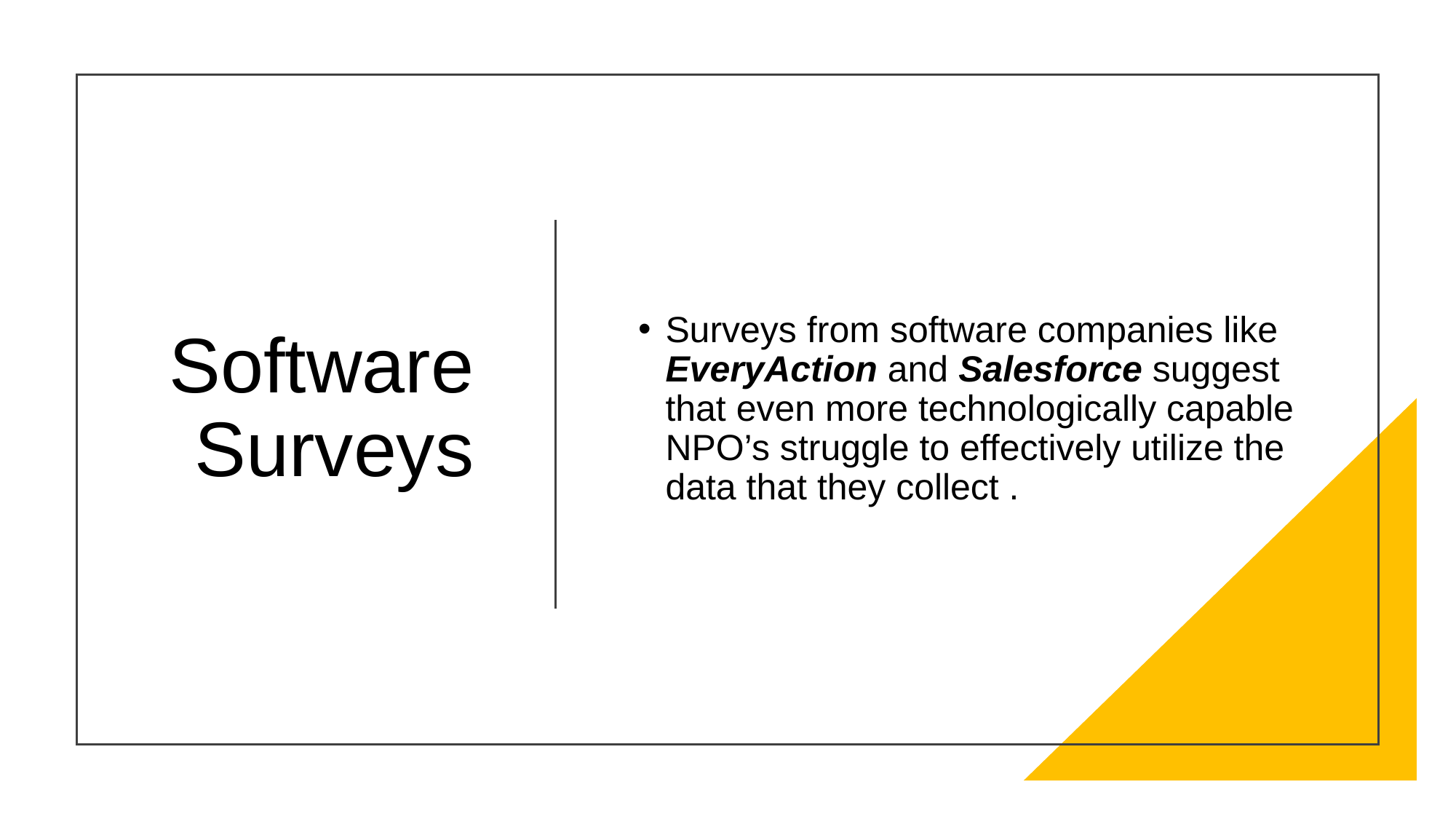

# Software Surveys
Surveys from software companies like EveryAction and Salesforce suggest that even more technologically capable NPO’s struggle to effectively utilize the data that they collect .